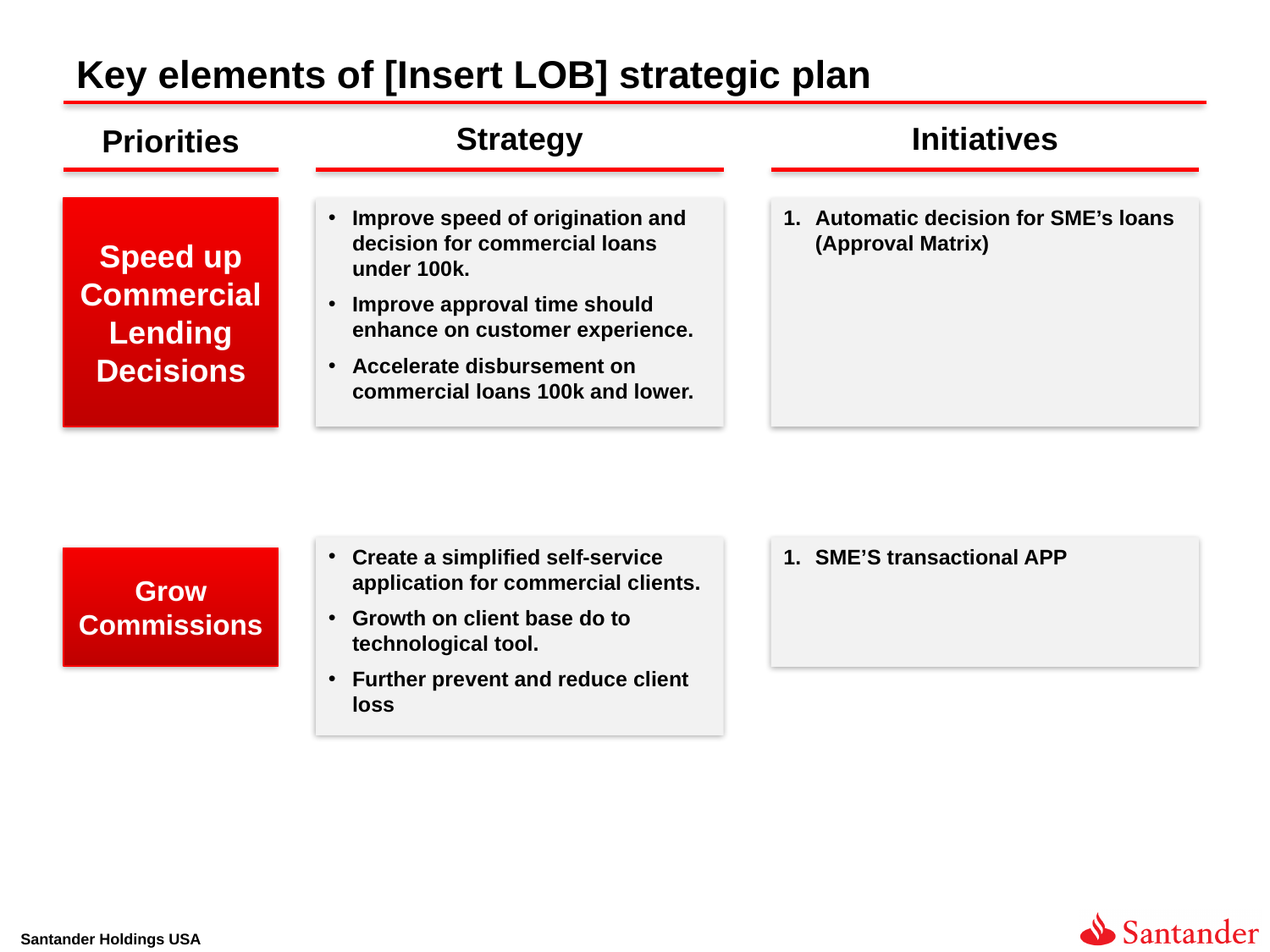

# Key elements of [Insert LOB] strategic plan
Strategy
Initiatives
Priorities
Speed up Commercial Lending Decisions
Automatic decision for SME’s loans (Approval Matrix)
Improve speed of origination and decision for commercial loans under 100k.
Improve approval time should enhance on customer experience.
Accelerate disbursement on commercial loans 100k and lower.

Create a simplified self-service application for commercial clients.
Growth on client base do to technological tool.
Further prevent and reduce client loss

SME’S transactional APP
Grow Commissions